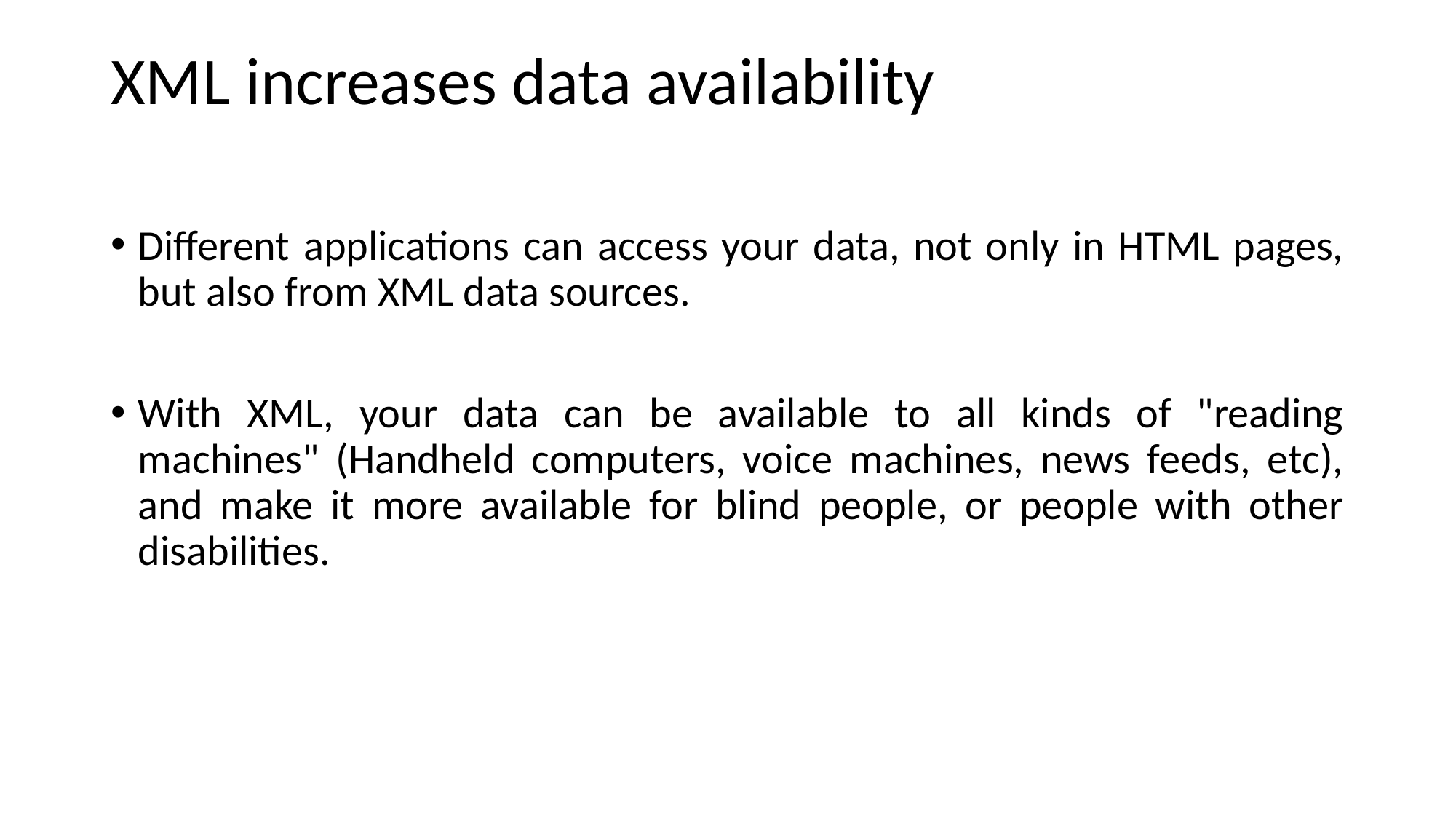

# XML increases data availability
Different applications can access your data, not only in HTML pages, but also from XML data sources.

With XML, your data can be available to all kinds of "reading machines" (Handheld computers, voice machines, news feeds, etc), and make it more available for blind people, or people with other disabilities.